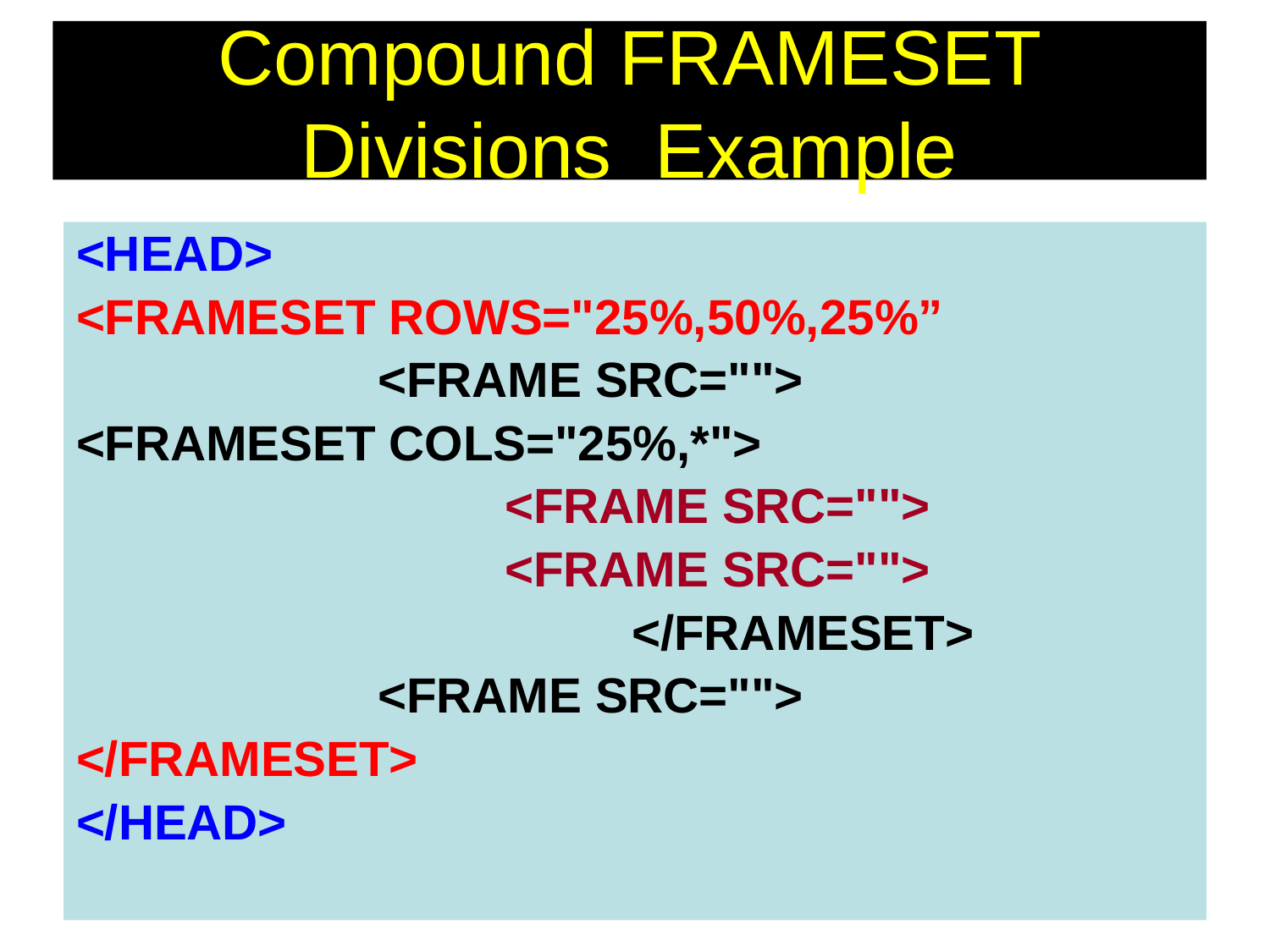

# Compound FRAMESET Divisions  Example
<HEAD>
<FRAMESET ROWS="25%,50%,25%”
			<FRAME SRC="">
<FRAMESET COLS="25%,*">
				<FRAME SRC="">
				<FRAME SRC="">
					</FRAMESET>
			<FRAME SRC="">
</FRAMESET>
</HEAD>
106